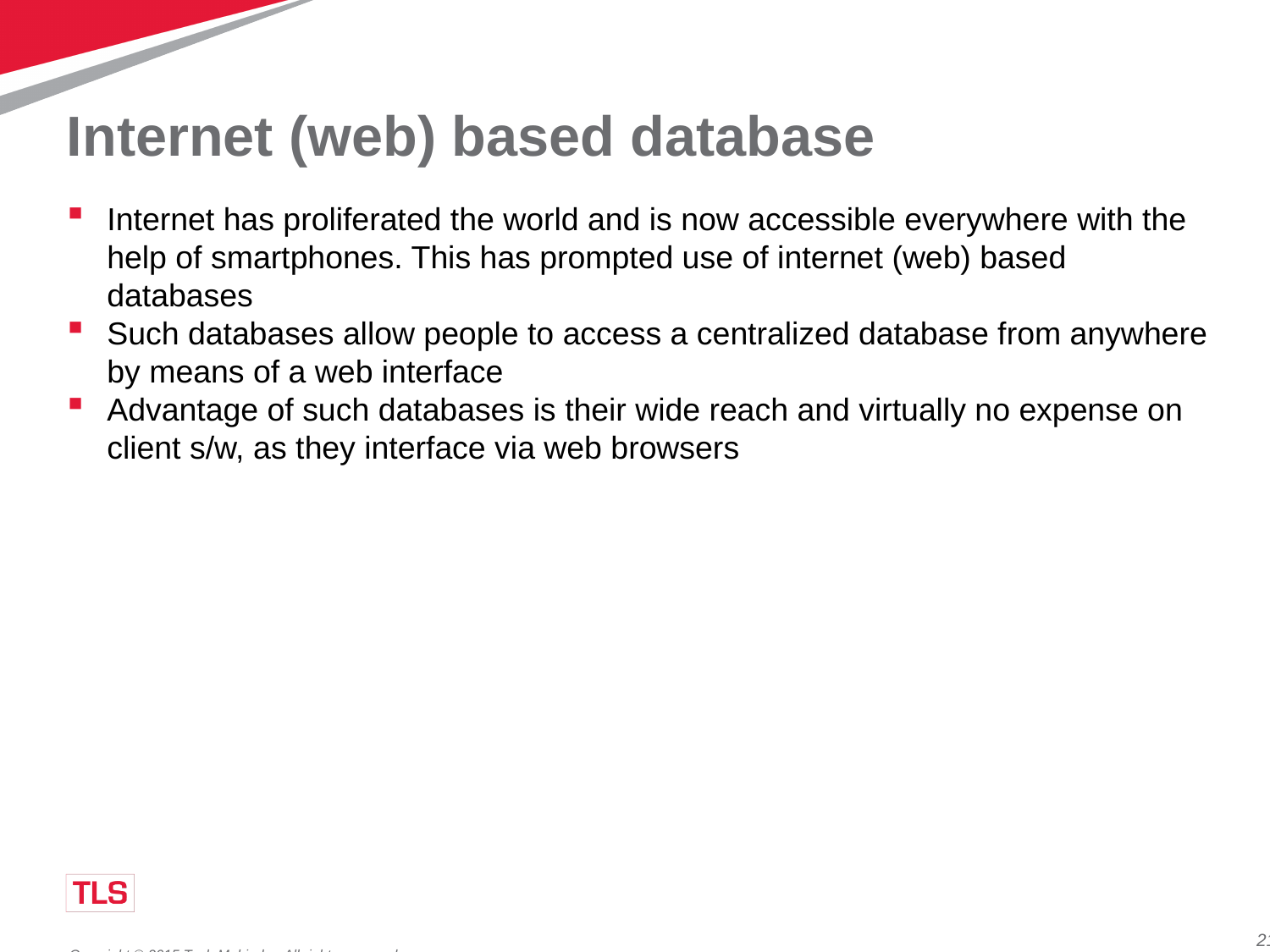

# Internet (web) based database
Internet has proliferated the world and is now accessible everywhere with the help of smartphones. This has prompted use of internet (web) based databases
Such databases allow people to access a centralized database from anywhere by means of a web interface
Advantage of such databases is their wide reach and virtually no expense on client s/w, as they interface via web browsers